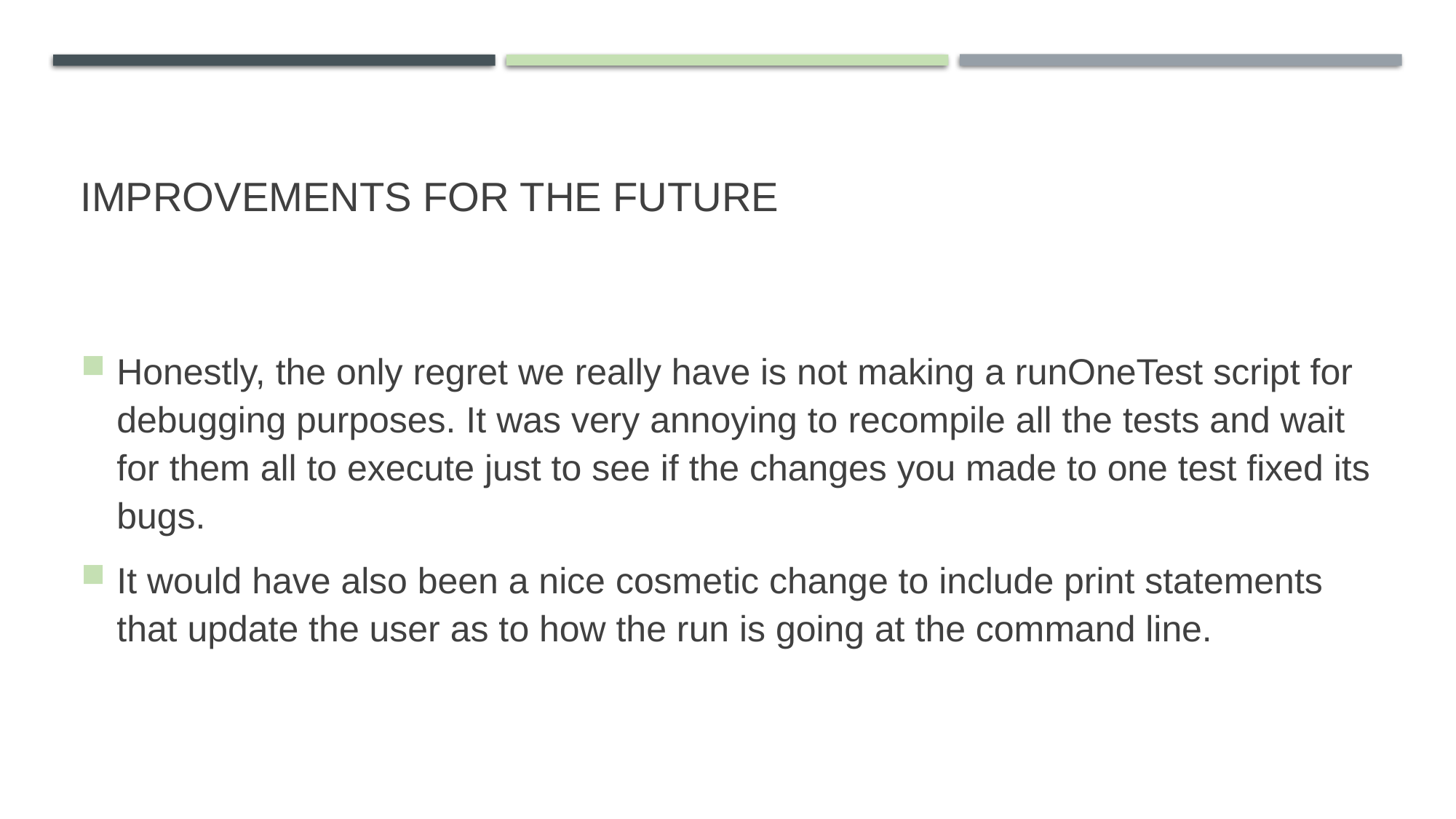

# Improvements for the Future
Honestly, the only regret we really have is not making a runOneTest script for debugging purposes. It was very annoying to recompile all the tests and wait for them all to execute just to see if the changes you made to one test fixed its bugs.
It would have also been a nice cosmetic change to include print statements that update the user as to how the run is going at the command line.